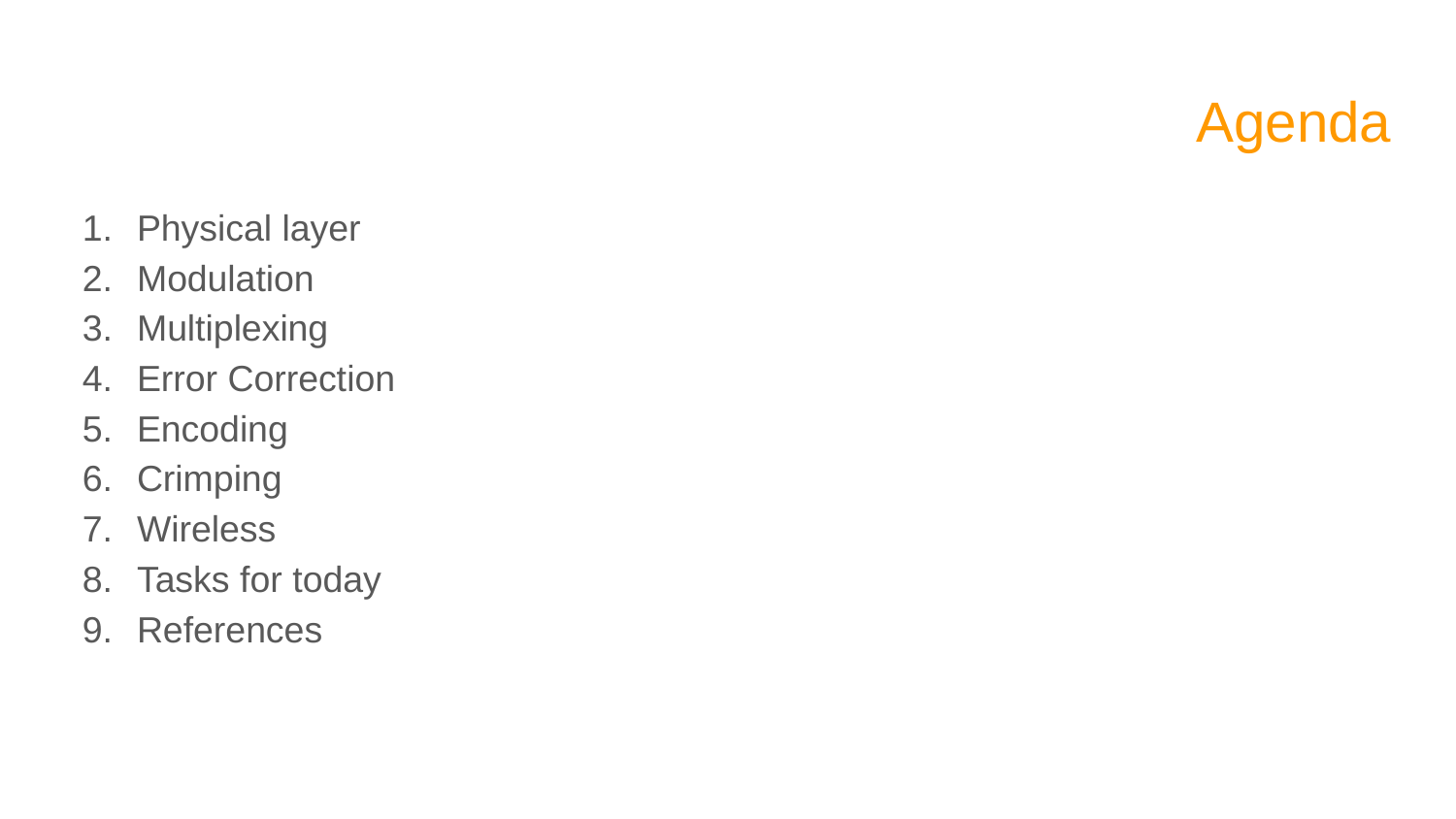

# Agenda
Physical layer
Modulation
Multiplexing
Error Correction
Encoding
Crimping
Wireless
Tasks for today
References